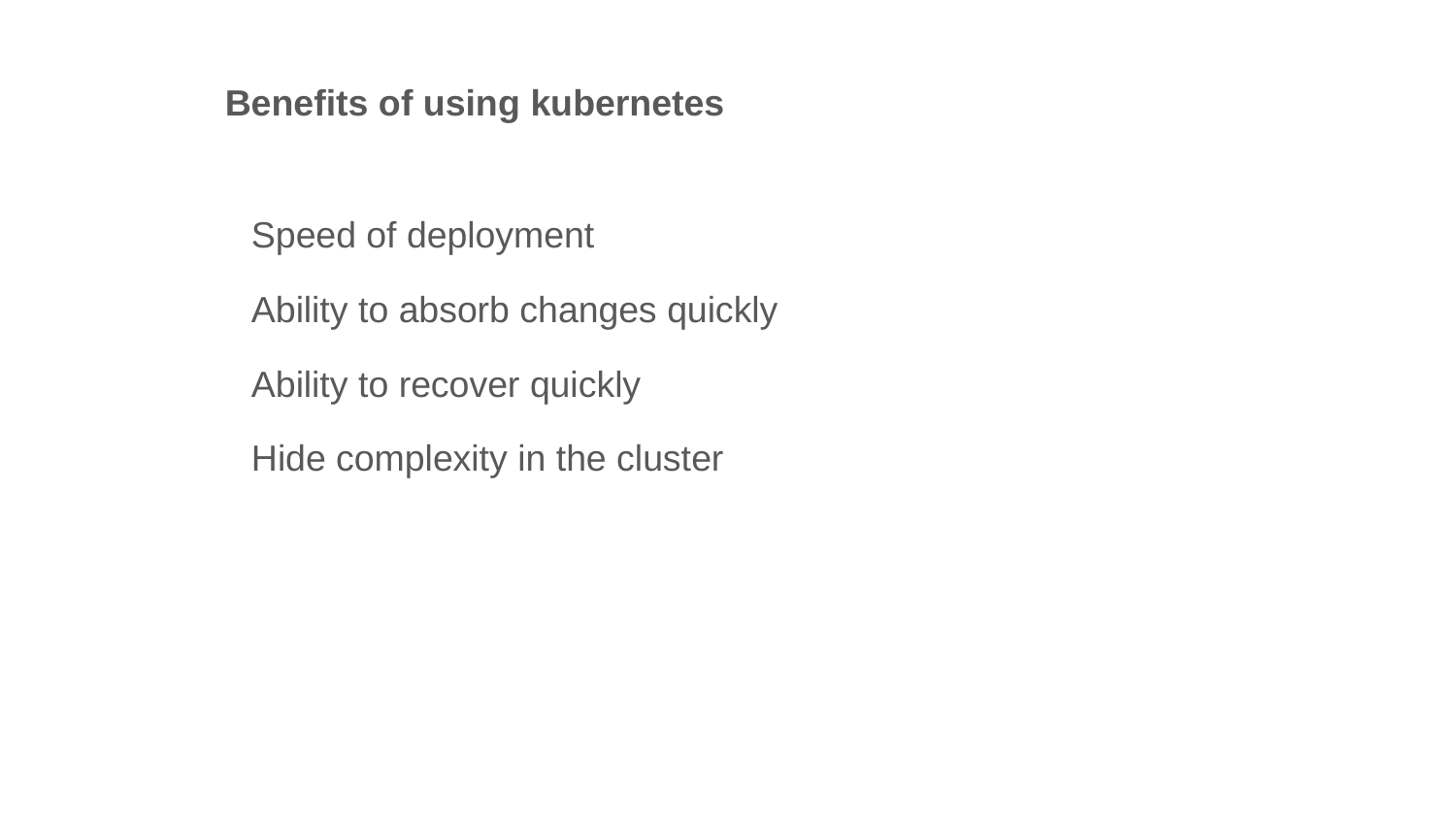

Benefits of using kubernetes

Speed of deployment
Ability to absorb changes quickly
Ability to recover quickly
Hide complexity in the cluster